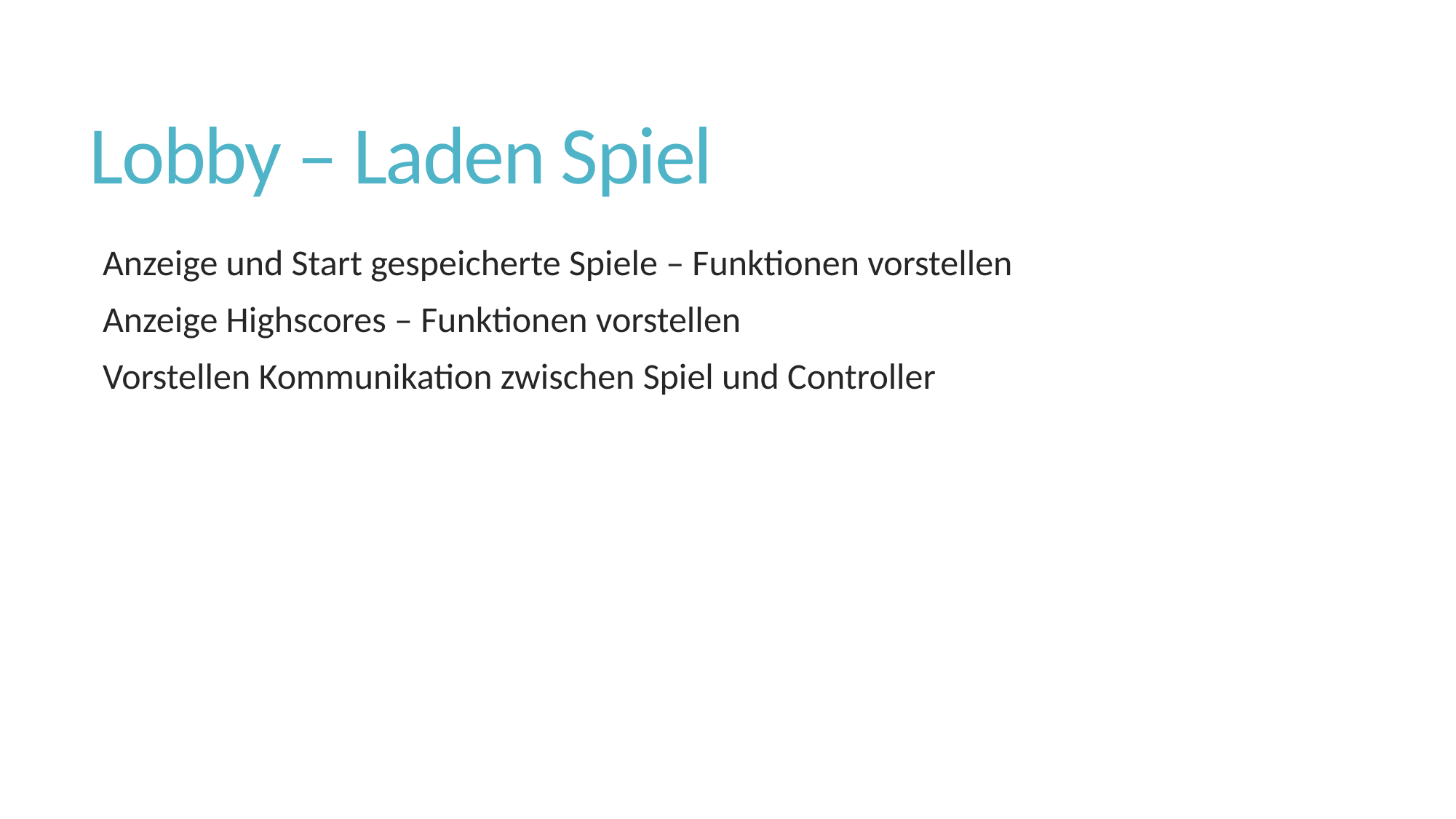

# Lobby – Laden Spiel
Anzeige und Start gespeicherte Spiele – Funktionen vorstellen
Anzeige Highscores – Funktionen vorstellen
Vorstellen Kommunikation zwischen Spiel und Controller